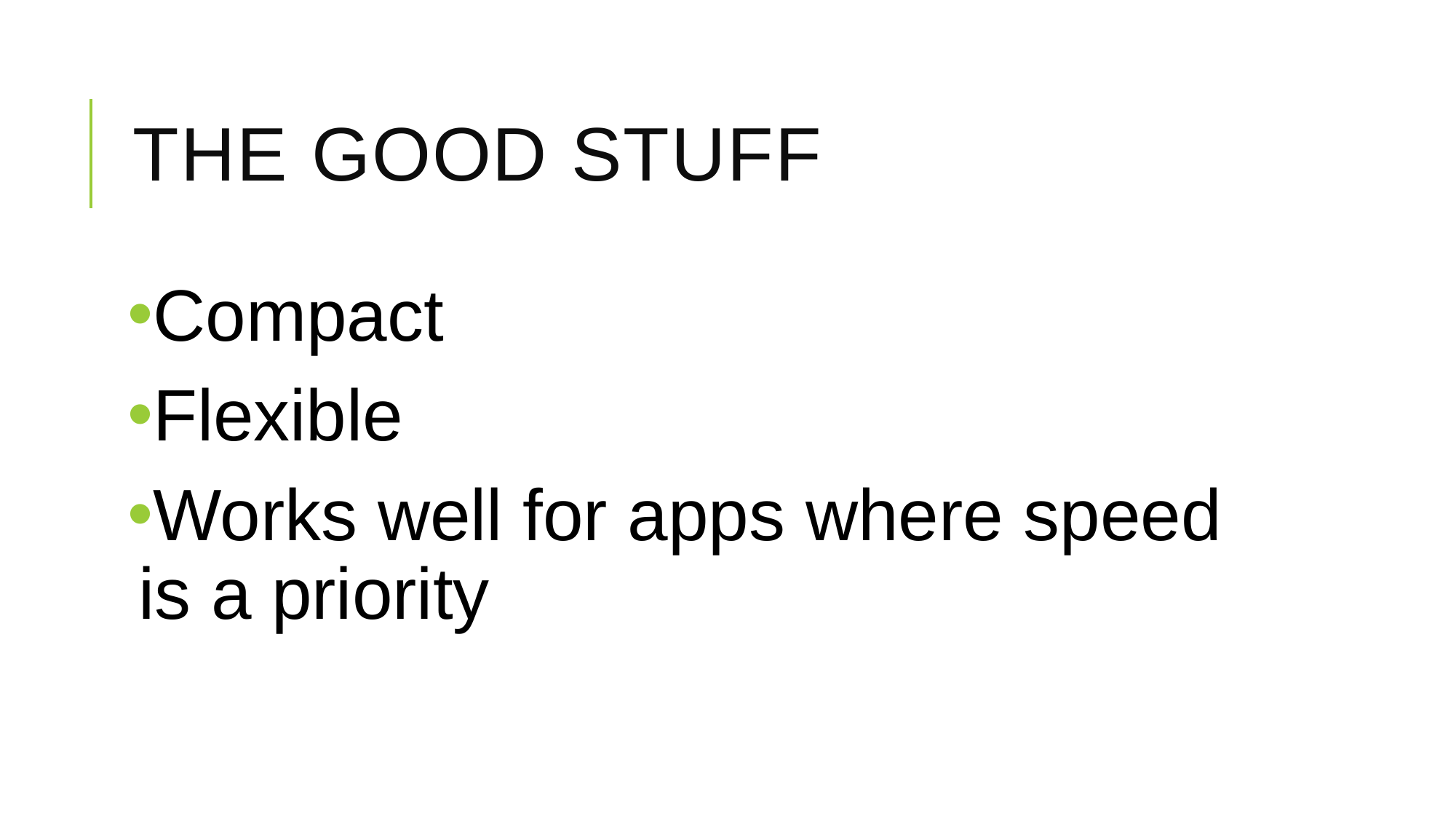

# The Good Stuff
Compact
Flexible
Works well for apps where speed is a priority